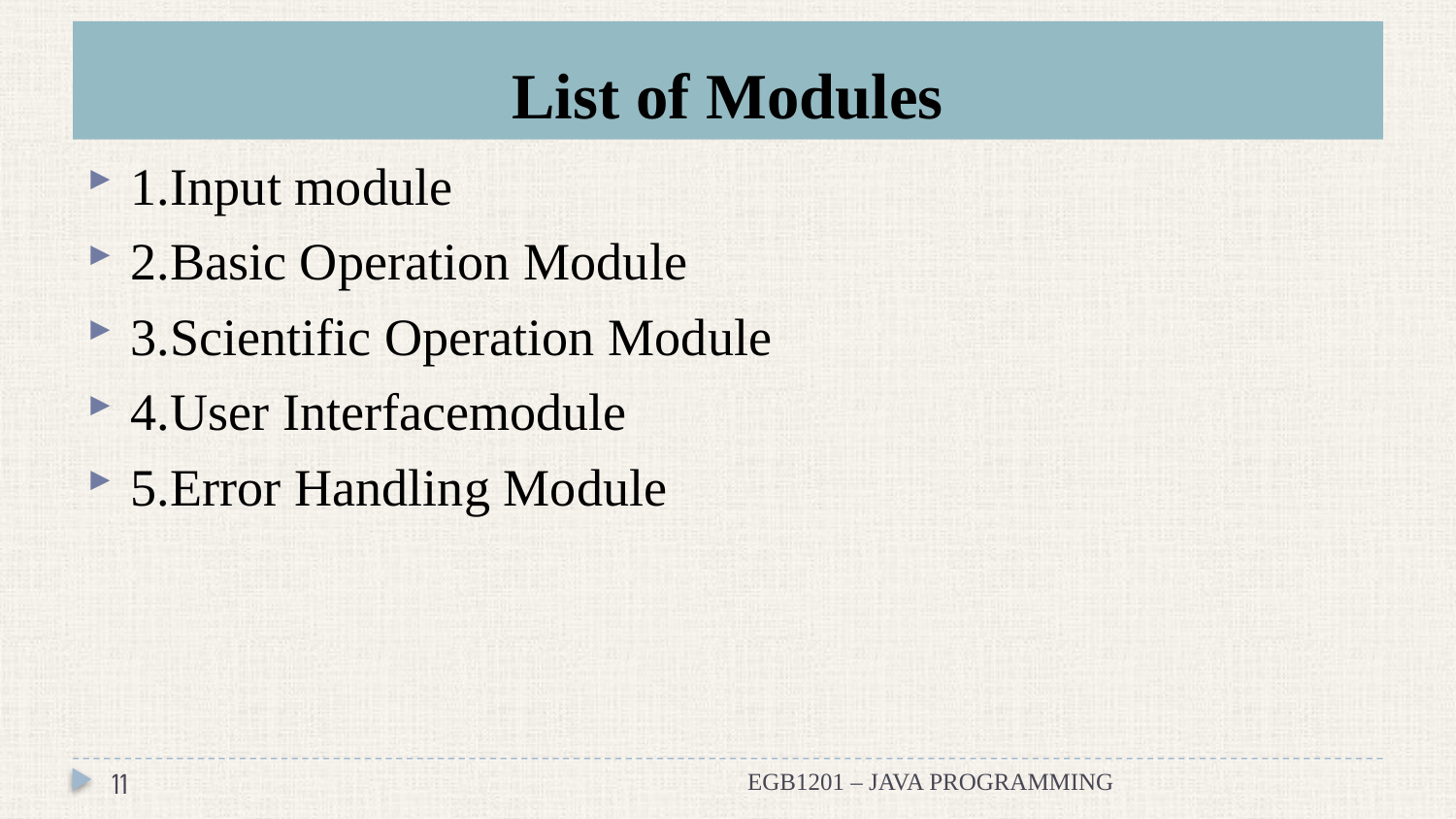

# List of Modules
1.Input module
2.Basic Operation Module
3.Scientific Operation Module
4.User Interfacemodule
5.Error Handling Module

11
EGB1201 – JAVA PROGRAMMING